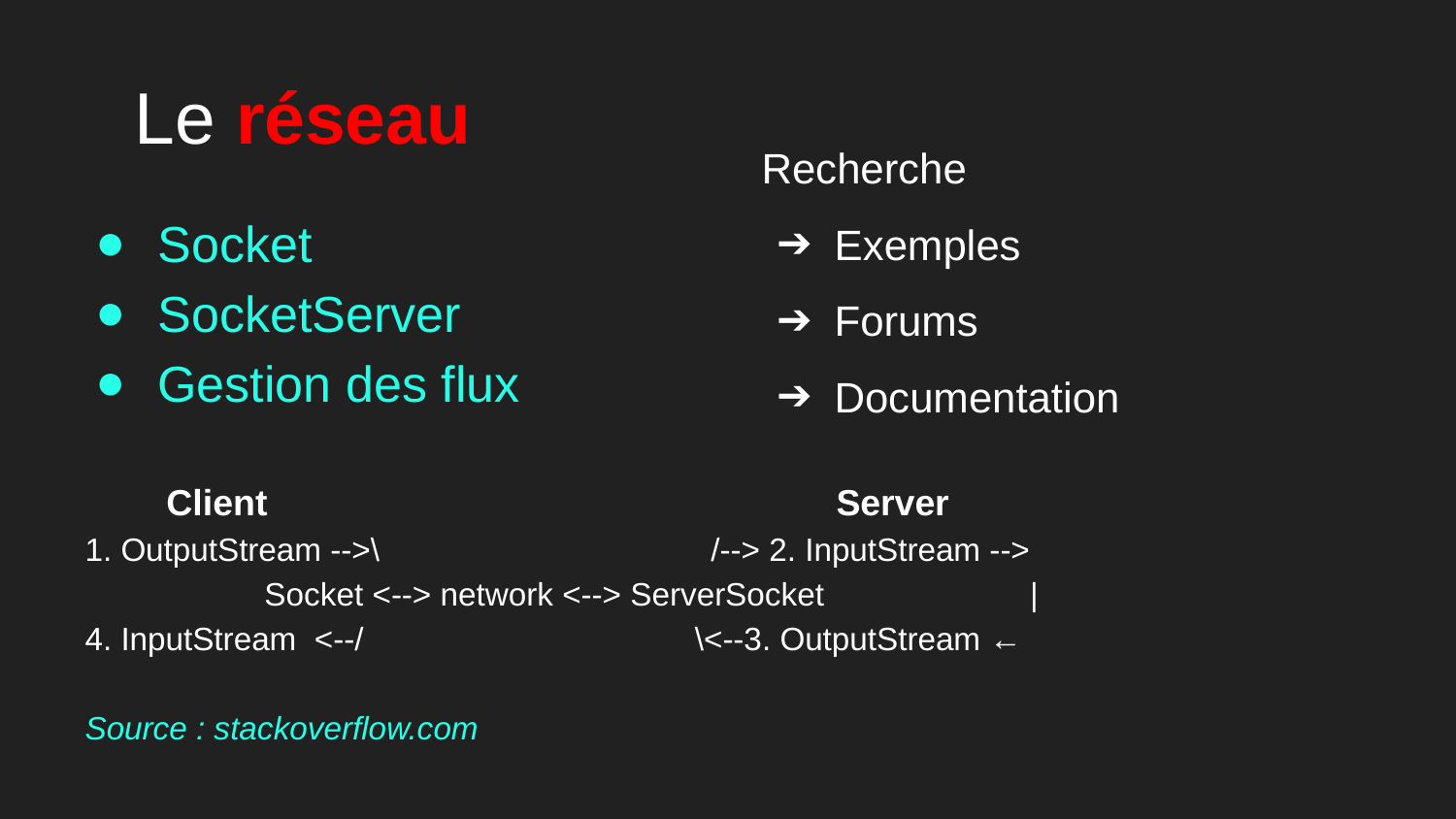

# Le réseau
Recherche
Exemples
Forums
Documentation
Socket
SocketServer
Gestion des flux

        Client                                                        Server
1. OutputStream -->\                                     /--> 2. InputStream -->
                    Socket <--> network <--> ServerSocket                       |
4. InputStream  <--/                                     \<--3. OutputStream ←

Source : stackoverflow.com